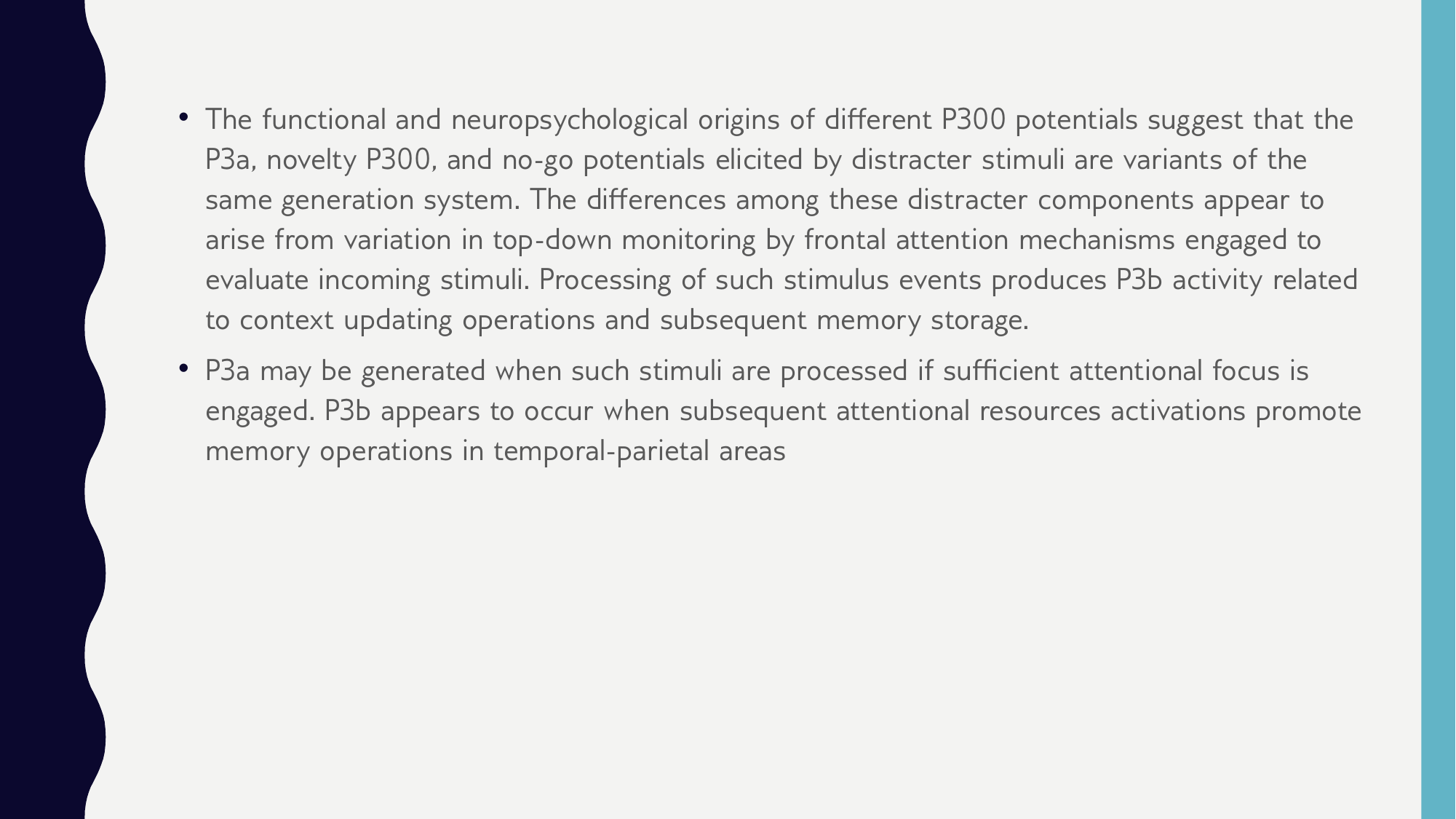

The functional and neuropsychological origins of different P300 potentials suggest that the P3a, novelty P300, and no-go potentials elicited by distracter stimuli are variants of the same generation system. The differences among these distracter components appear to arise from variation in top-down monitoring by frontal attention mechanisms engaged to evaluate incoming stimuli. Processing of such stimulus events produces P3b activity related to context updating operations and subsequent memory storage.
P3a may be generated when such stimuli are processed if sufficient attentional focus is engaged. P3b appears to occur when subsequent attentional resources activations promote memory operations in temporal-parietal areas